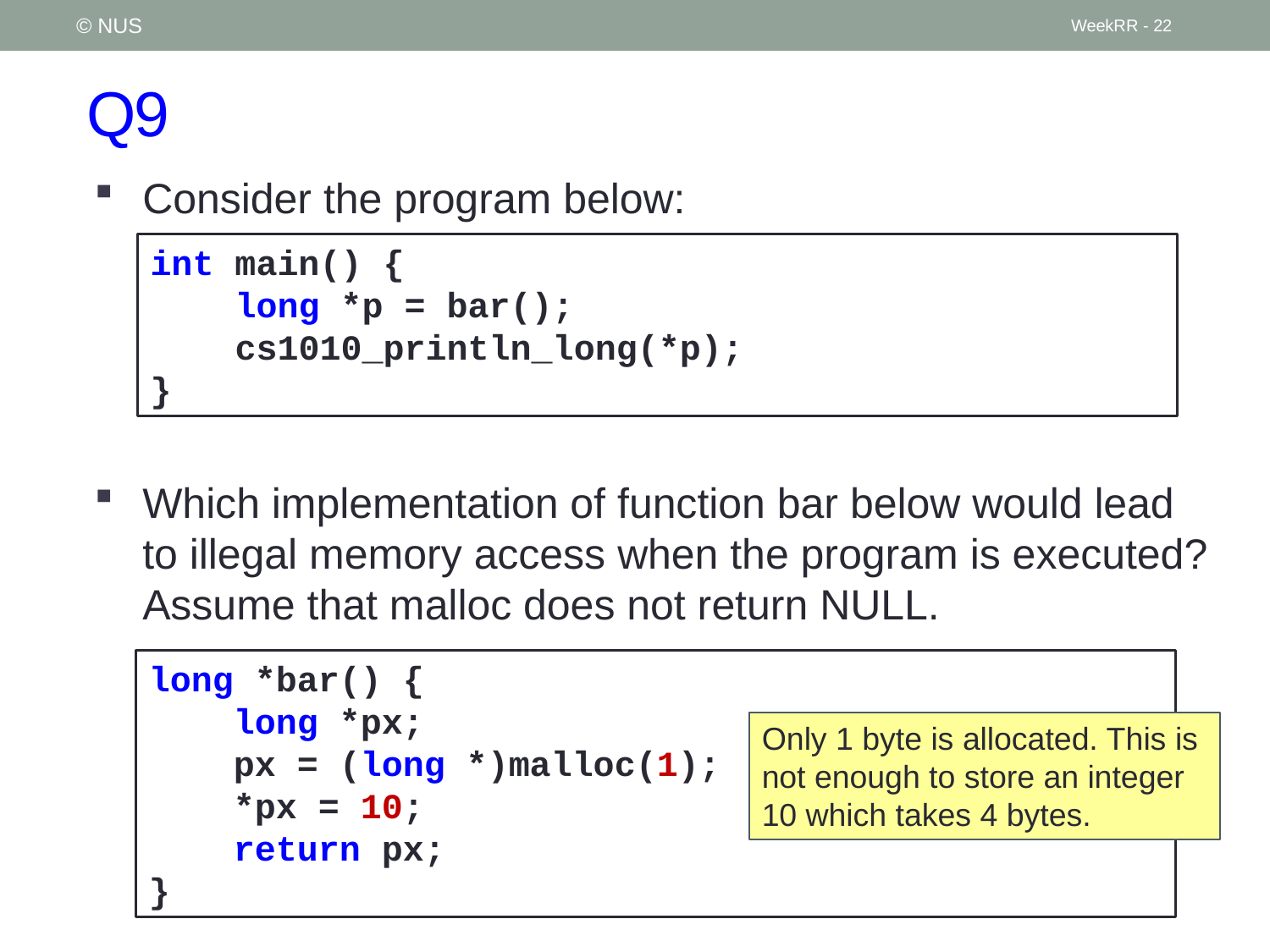

© NUS
WeekRR - 22
# Q9
Consider the program below:

Which implementation of function bar below would lead to illegal memory access when the program is executed? Assume that malloc does not return NULL.
int main() {
    long *p = bar();
    cs1010_println_long(*p);
}
long *bar() {
    long *px;
    px = (long *)malloc(1);
    *px = 10;
    return px;
}
Only 1 byte is allocated. This is not enough to store an integer 10 which takes 4 bytes.